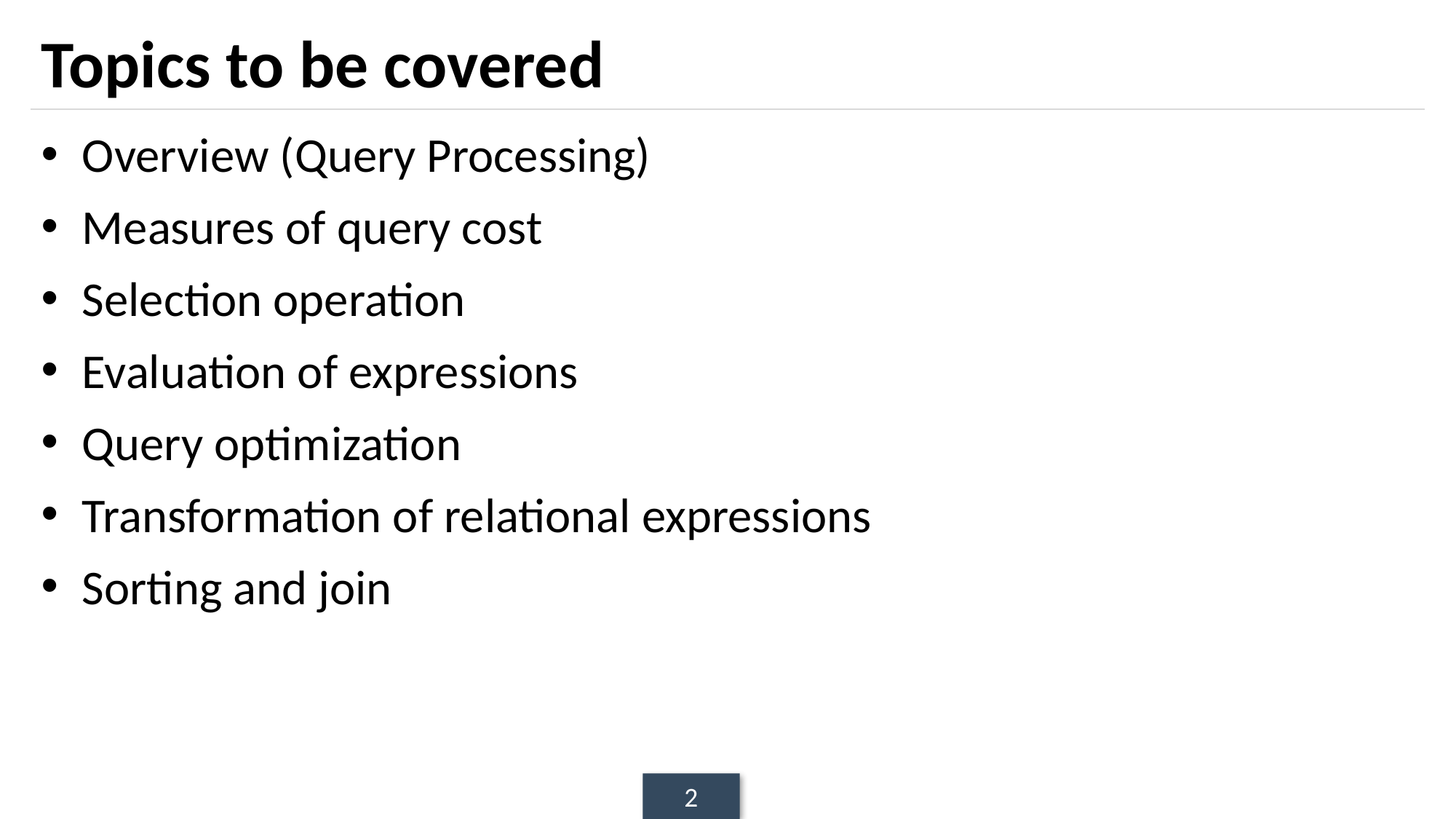

# Topics to be covered
Overview (Query Processing)
Measures of query cost
Selection operation
Evaluation of expressions
Query optimization
Transformation of relational expressions
Sorting and join